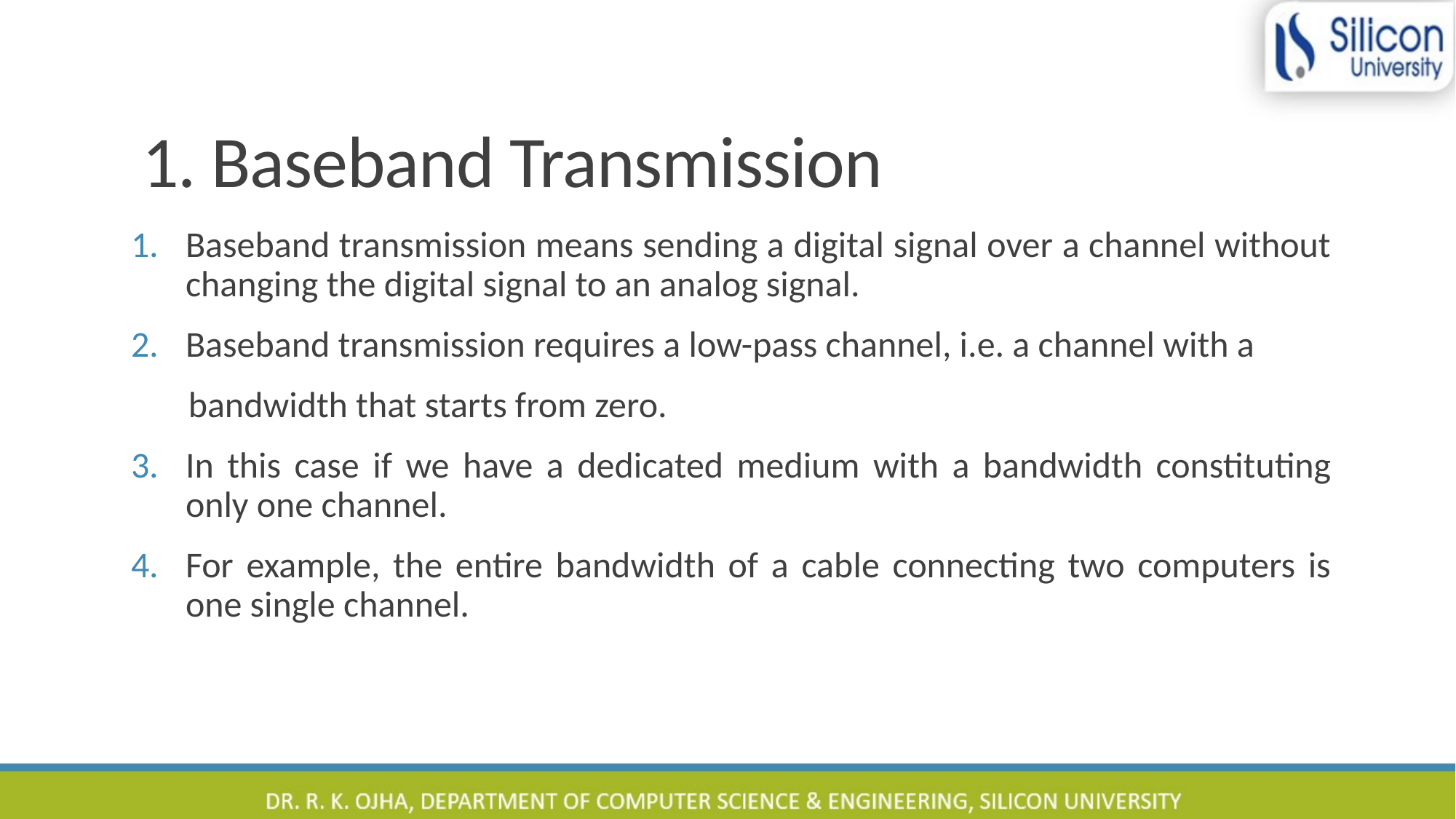

# 1. Baseband Transmission
Baseband transmission means sending a digital signal over a channel without changing the digital signal to an analog signal.
Baseband transmission requires a low-pass channel, i.e. a channel with a
       bandwidth that starts from zero.
In this case if we have a dedicated medium with a bandwidth constituting only one channel.
For example, the entire bandwidth of a cable connecting two computers is one single channel.

34